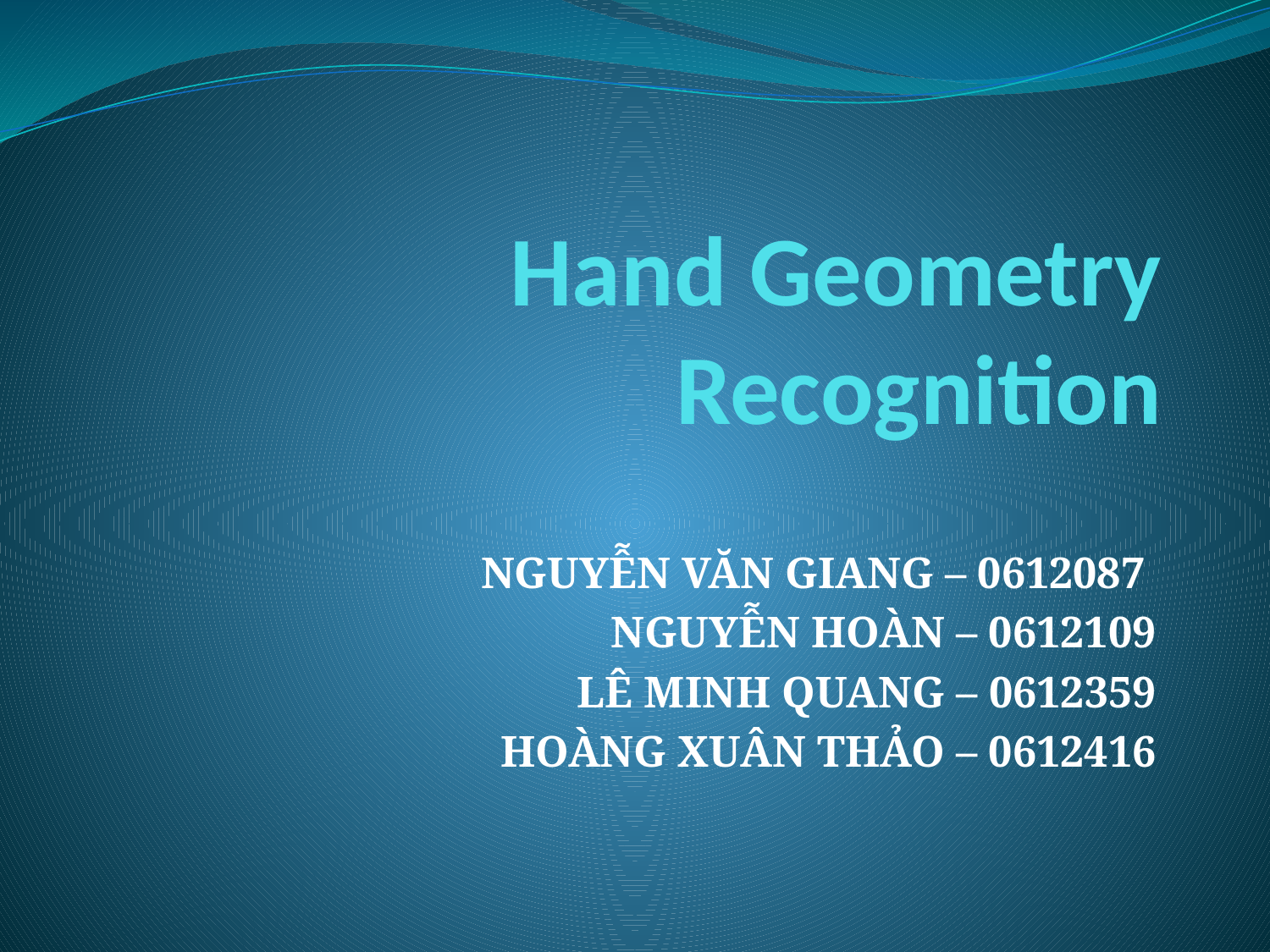

# Hand Geometry Recognition
NGUYỄN VĂN GIANG – 0612087
NGUYỄN HOÀN – 0612109
LÊ MINH QUANG – 0612359
HOÀNG XUÂN THẢO – 0612416